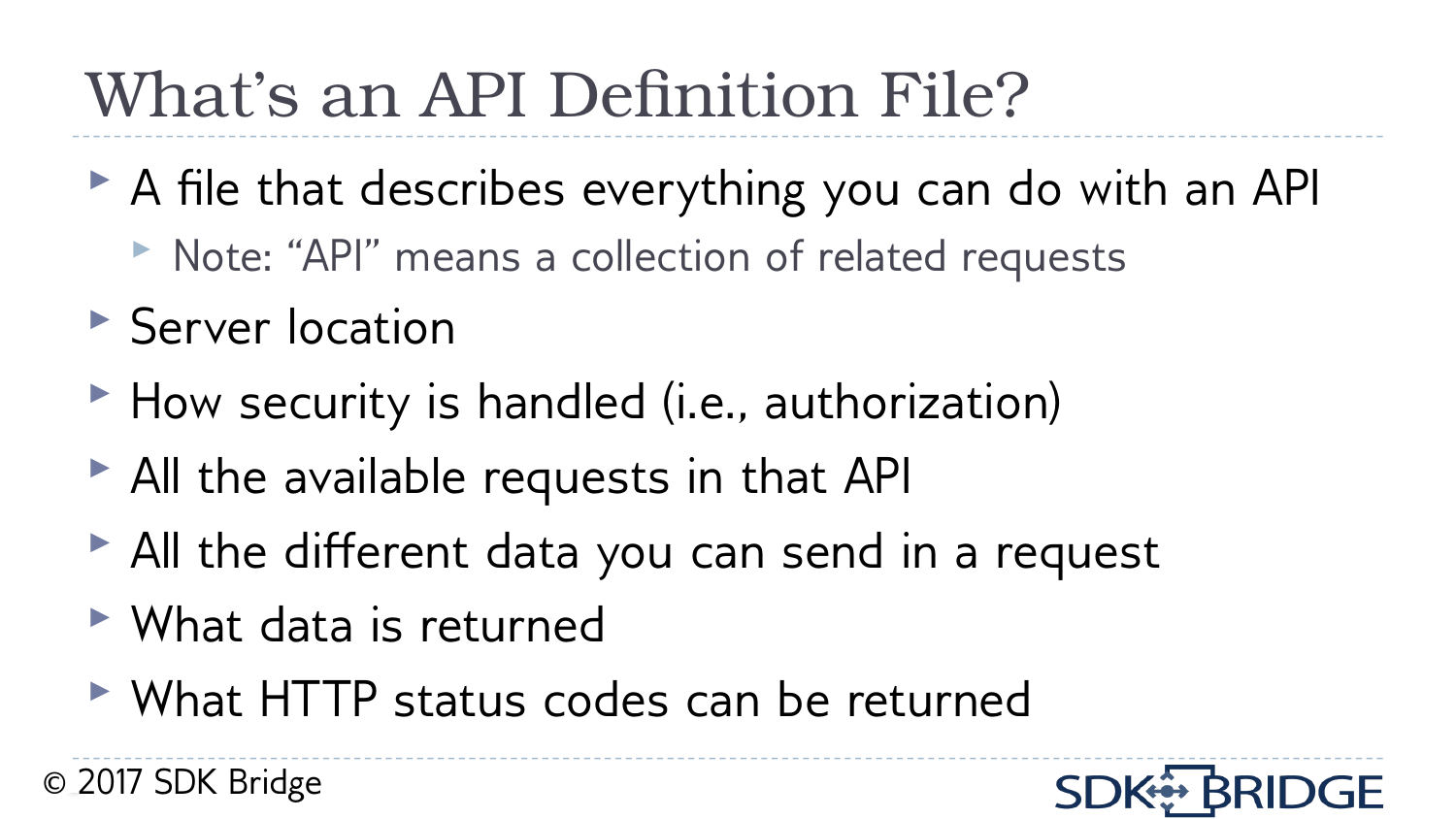

# What’s an API Definition File?
A file that describes everything you can do with an API
Note: “API” means a collection of related requests
Server location
How security is handled (i.e., authorization)
All the available requests in that API
All the different data you can send in a request
What data is returned
What HTTP status codes can be returned